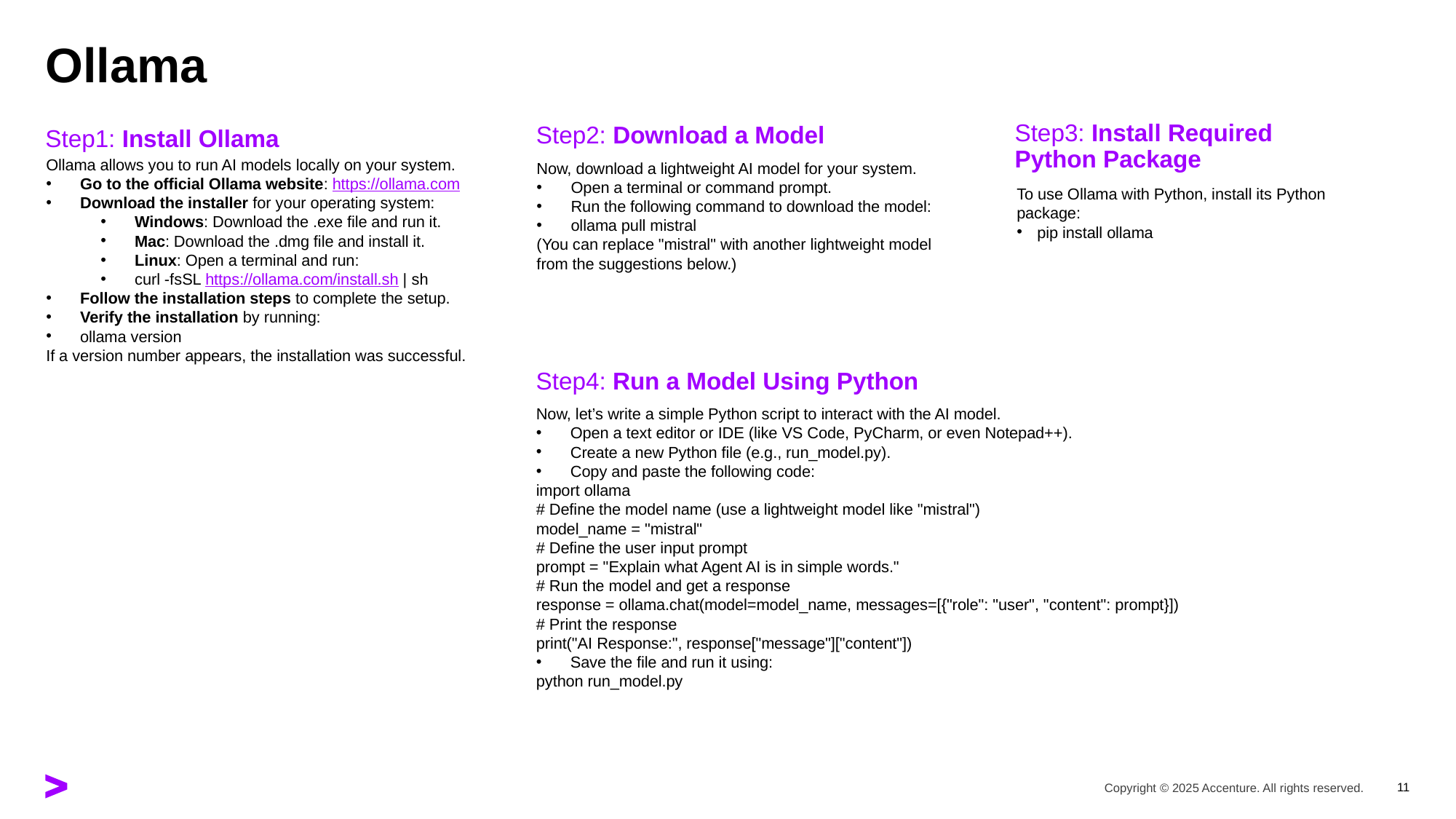

Ollama
Step3: Install Required Python Package

​
​
To use Ollama with Python, install its Python package:
pip install ollama

Step2: Download a Model

​
​
Now, download a lightweight AI model for your system.
Open a terminal or command prompt.
Run the following command to download the model:
ollama pull mistral
(You can replace "mistral" with another lightweight model from the suggestions below.)

Step1: Install Ollama

​
​
Ollama allows you to run AI models locally on your system.
Go to the official Ollama website: https://ollama.com
Download the installer for your operating system:
Windows: Download the .exe file and run it.
Mac: Download the .dmg file and install it.
Linux: Open a terminal and run:
curl -fsSL https://ollama.com/install.sh | sh
Follow the installation steps to complete the setup.
Verify the installation by running:
ollama version
If a version number appears, the installation was successful.

Step4: Run a Model Using Python

​
​
Now, let’s write a simple Python script to interact with the AI model.
Open a text editor or IDE (like VS Code, PyCharm, or even Notepad++).
Create a new Python file (e.g., run_model.py).
Copy and paste the following code:
import ollama
# Define the model name (use a lightweight model like "mistral")
model_name = "mistral"
# Define the user input prompt
prompt = "Explain what Agent AI is in simple words."
# Run the model and get a response
response = ollama.chat(model=model_name, messages=[{"role": "user", "content": prompt}])
# Print the response
print("AI Response:", response["message"]["content"])
Save the file and run it using:
python run_model.py

11